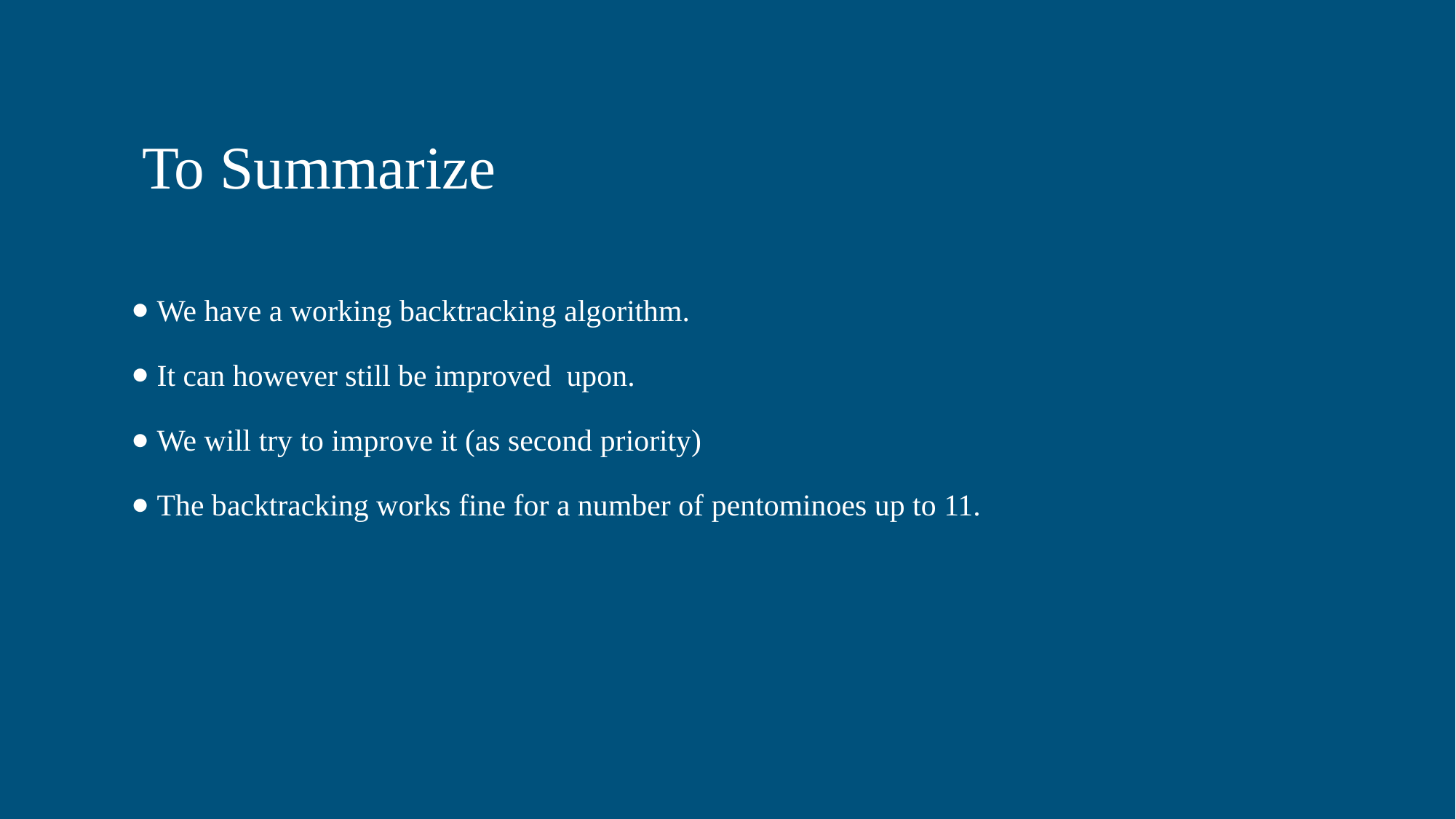

# To Summarize
 We have a working backtracking algorithm.
 It can however still be improved  upon.
 We will try to improve it (as second priority)
 The backtracking works fine for a number of pentominoes up to 11.